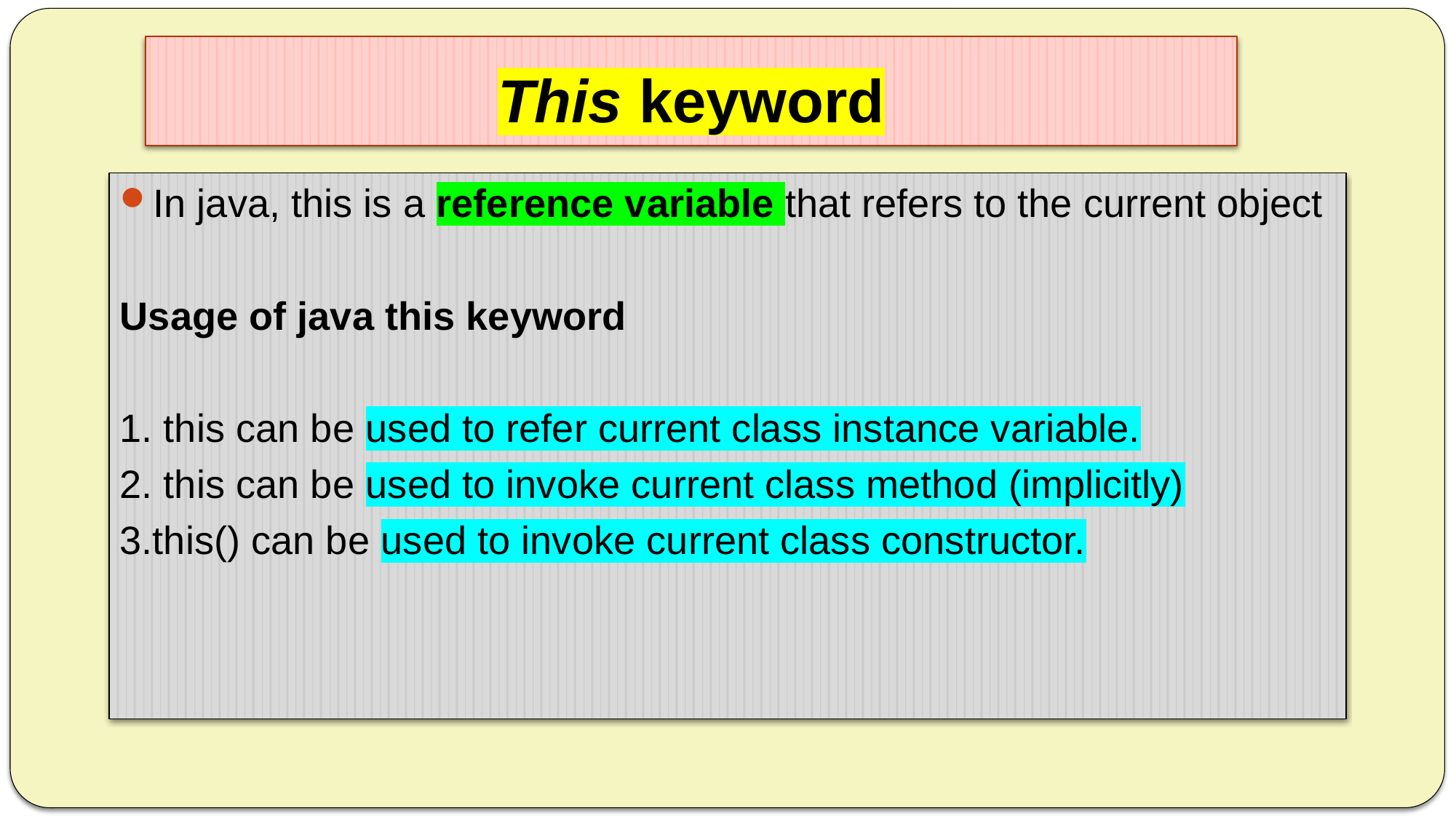

# This keyword
In java, this is a reference variable that refers to the current object

Usage of java this keyword

1. this can be used to refer current class instance variable.
2. this can be used to invoke current class method (implicitly)
3.this() can be used to invoke current class constructor.